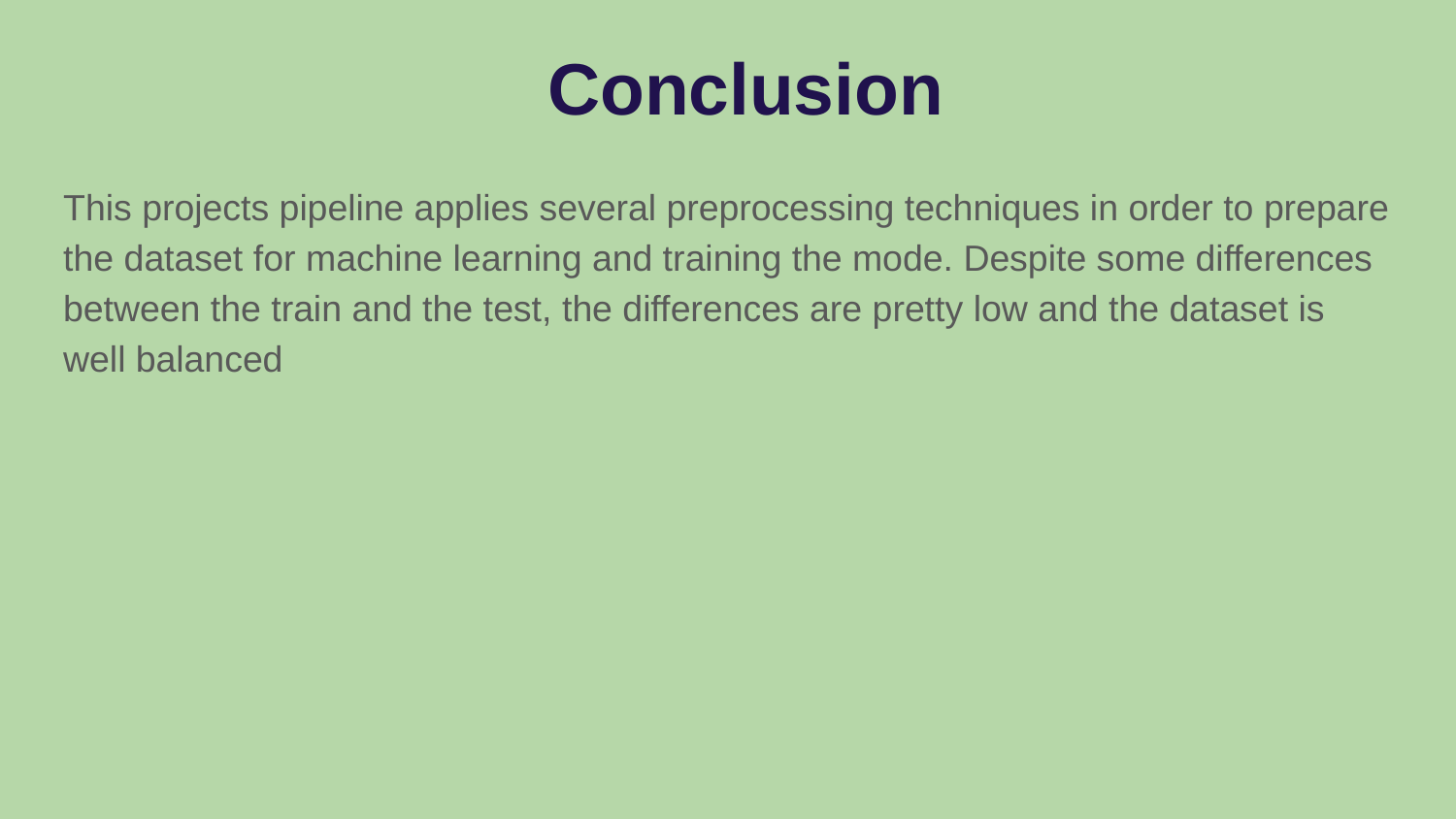

# Conclusion
This projects pipeline applies several preprocessing techniques in order to prepare the dataset for machine learning and training the mode. Despite some differences between the train and the test, the differences are pretty low and the dataset is well balanced